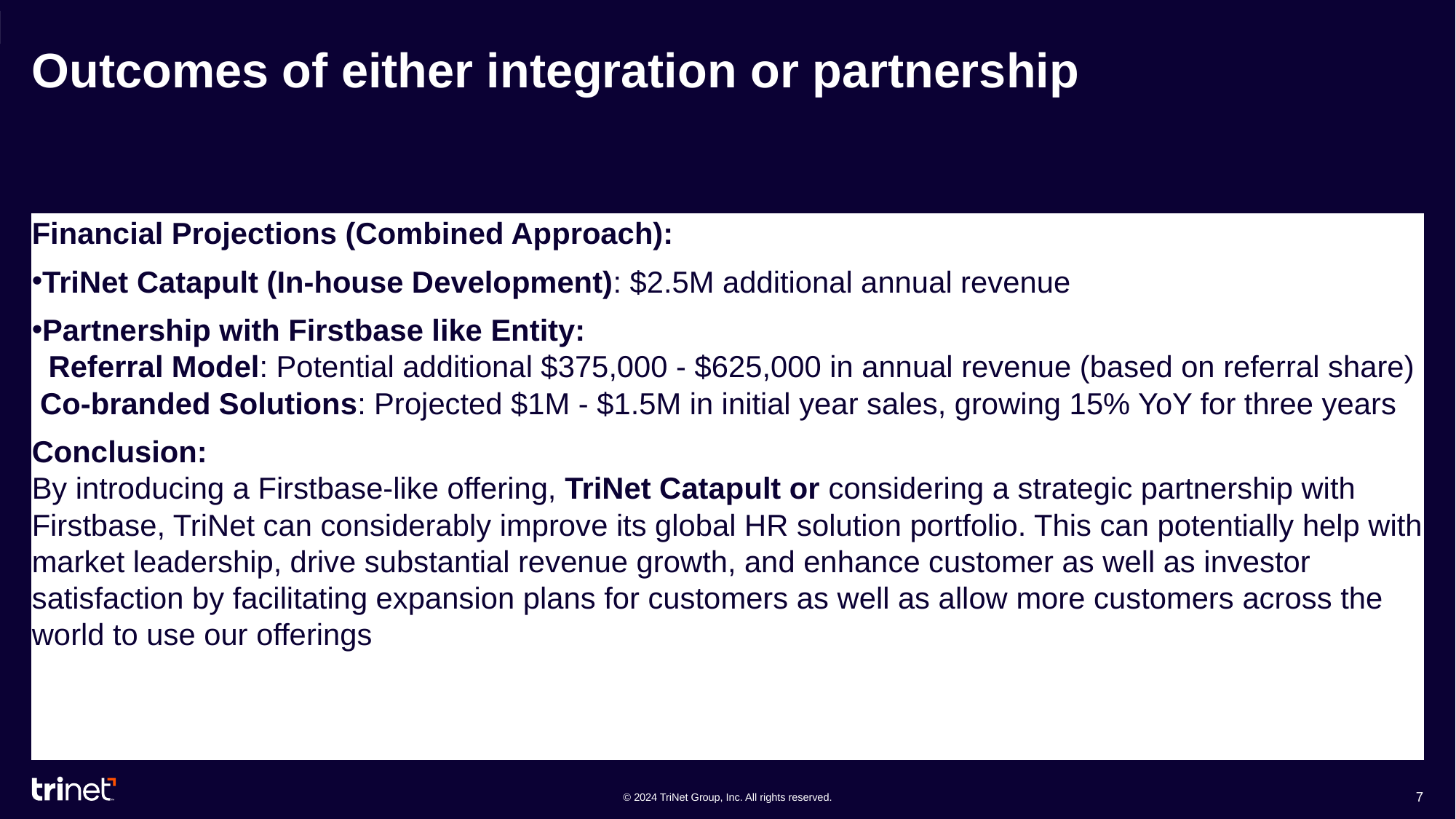

# Outcomes of either integration or partnership
Financial Projections (Combined Approach):
TriNet Catapult (In-house Development): $2.5M additional annual revenue
Partnership with Firstbase like Entity:
  Referral Model: Potential additional $375,000 - $625,000 in annual revenue (based on referral share)
 Co-branded Solutions: Projected $1M - $1.5M in initial year sales, growing 15% YoY for three years
Conclusion:
By introducing a Firstbase-like offering, TriNet Catapult or considering a strategic partnership with Firstbase, TriNet can considerably improve its global HR solution portfolio. This can potentially help with market leadership, drive substantial revenue growth, and enhance customer as well as investor satisfaction by facilitating expansion plans for customers as well as allow more customers across the world to use our offerings

7